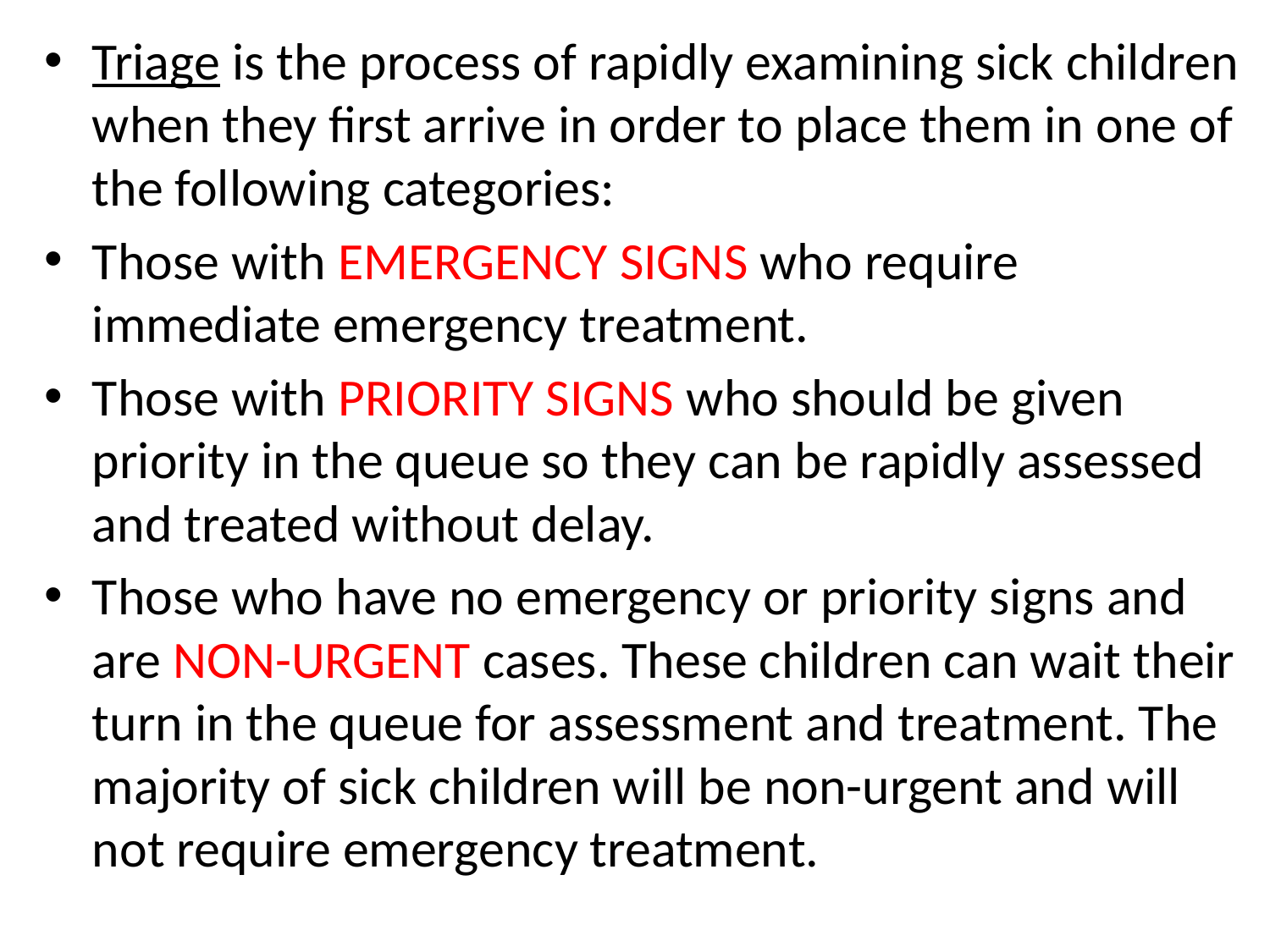

#
Triage is the process of rapidly examining sick children when they first arrive in order to place them in one of the following categories:
Those with EMERGENCY SIGNS who require immediate emergency treatment.
Those with PRIORITY SIGNS who should be given priority in the queue so they can be rapidly assessed and treated without delay.
Those who have no emergency or priority signs and are NON-URGENT cases. These children can wait their turn in the queue for assessment and treatment. The majority of sick children will be non-urgent and will not require emergency treatment.